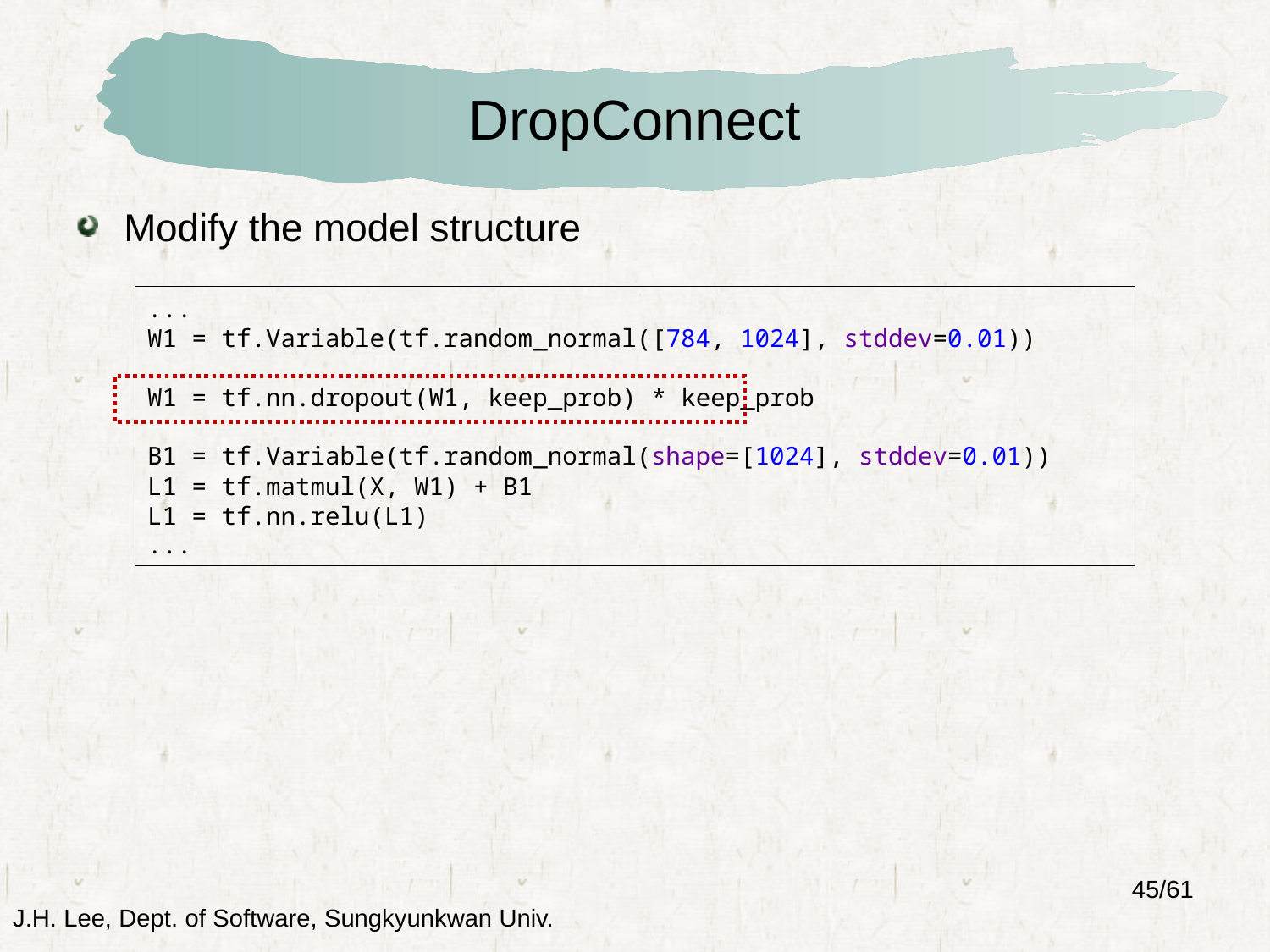

# DropConnect
Modify the model structure

...
W1 = tf.Variable(tf.random_normal([784, 1024], stddev=0.01))
W1 = tf.nn.dropout(W1, keep_prob) * keep_prob
B1 = tf.Variable(tf.random_normal(shape=[1024], stddev=0.01))
L1 = tf.matmul(X, W1) + B1
L1 = tf.nn.relu(L1)
...

45/61
J.H. Lee, Dept. of Software, Sungkyunkwan Univ.